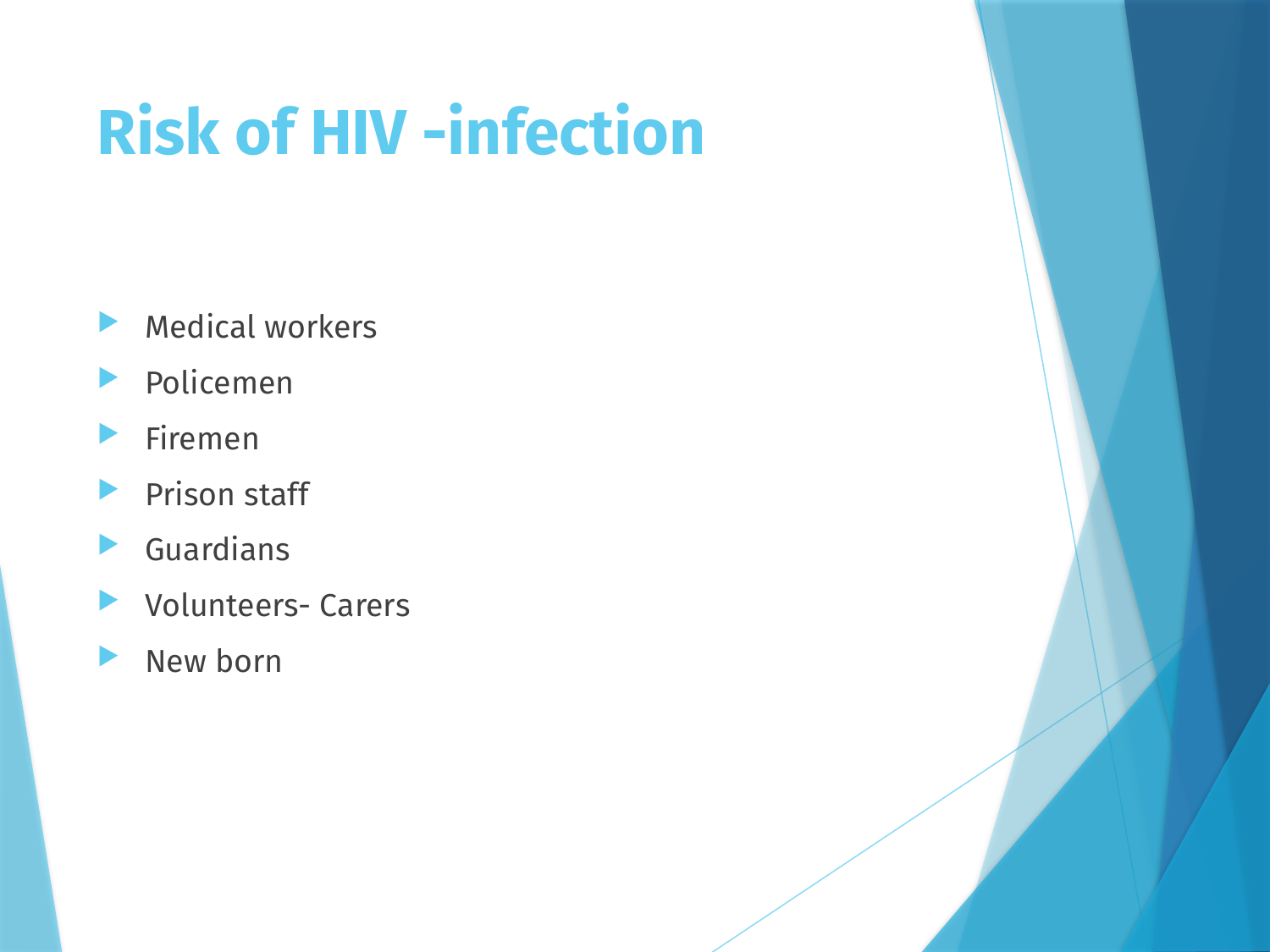

# Risk of HIV -infection
Medical workers
Policemen
Firemen
Prison staff
Guardians
Volunteers- Carers
New born